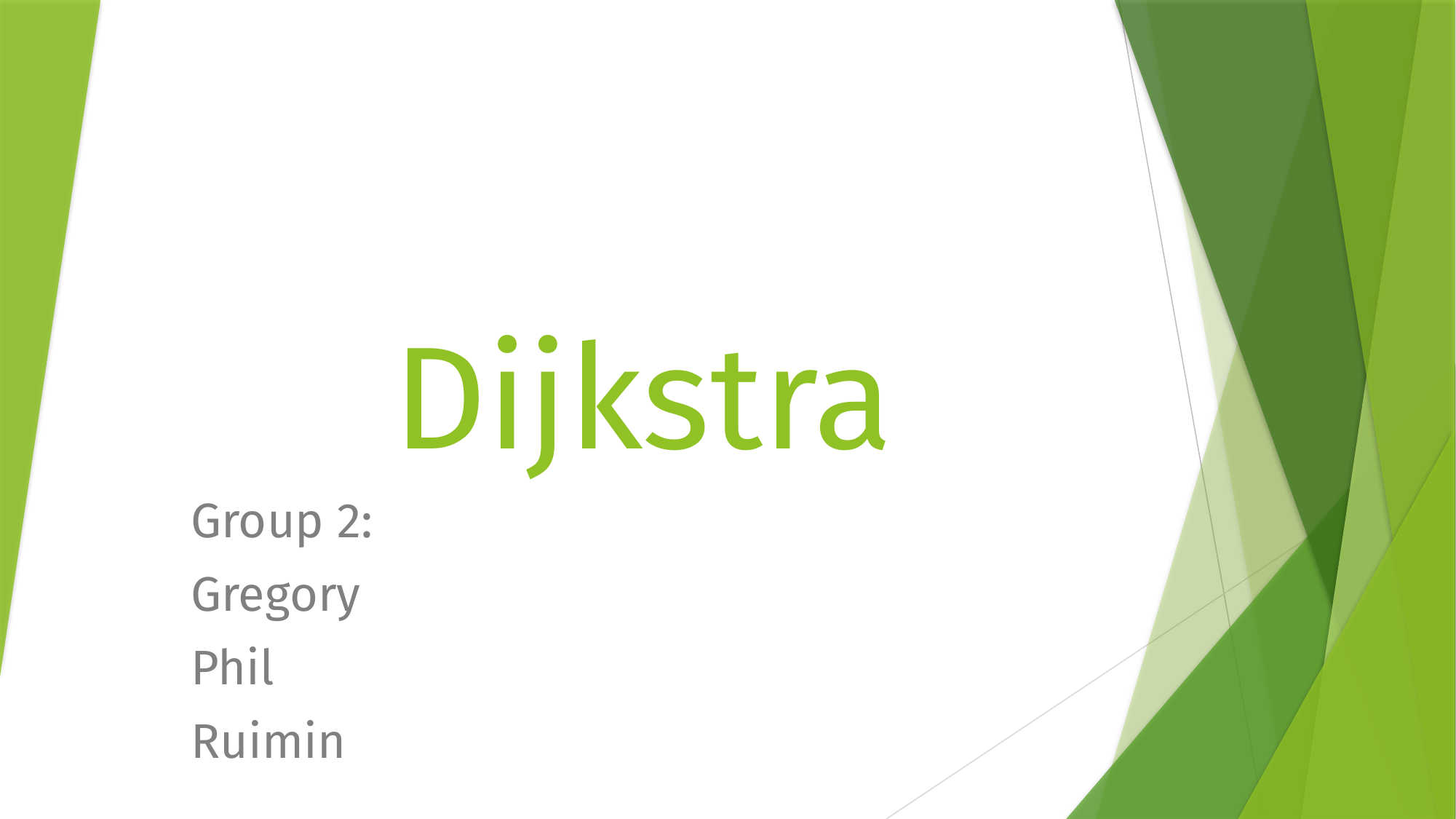

# Dijkstra
Group 2:
Gregory
Phil
Ruimin